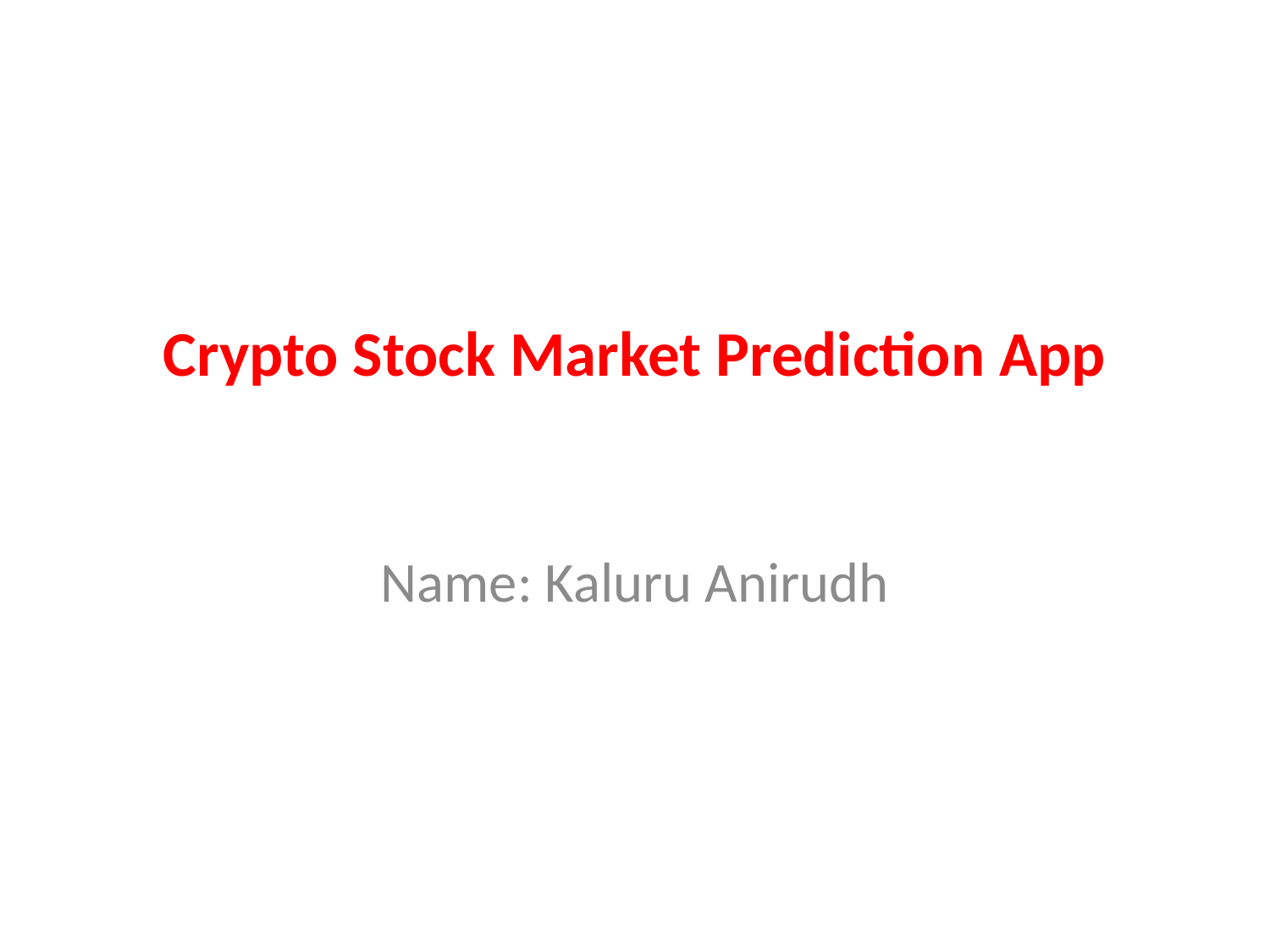

# Crypto Stock Market Prediction App
Name: Kaluru Anirudh